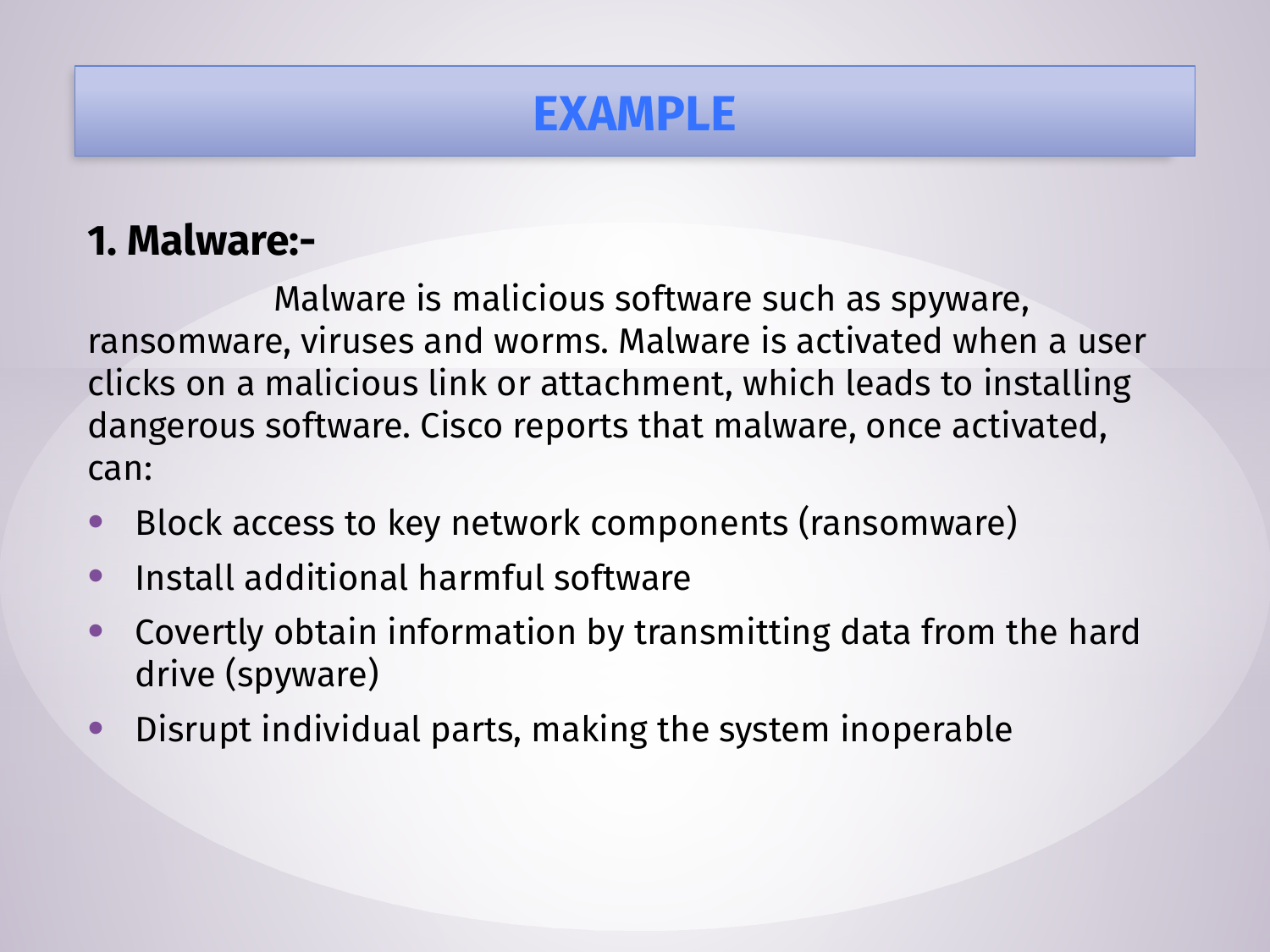

# EXAMPLE
1. Malware:-
                    Malware is malicious software such as spyware, ransomware, viruses and worms. Malware is activated when a user clicks on a malicious link or attachment, which leads to installing dangerous software. Cisco reports that malware, once activated, can:
Block access to key network components (ransomware)
Install additional harmful software
Covertly obtain information by transmitting data from the hard drive (spyware)
Disrupt individual parts, making the system inoperable